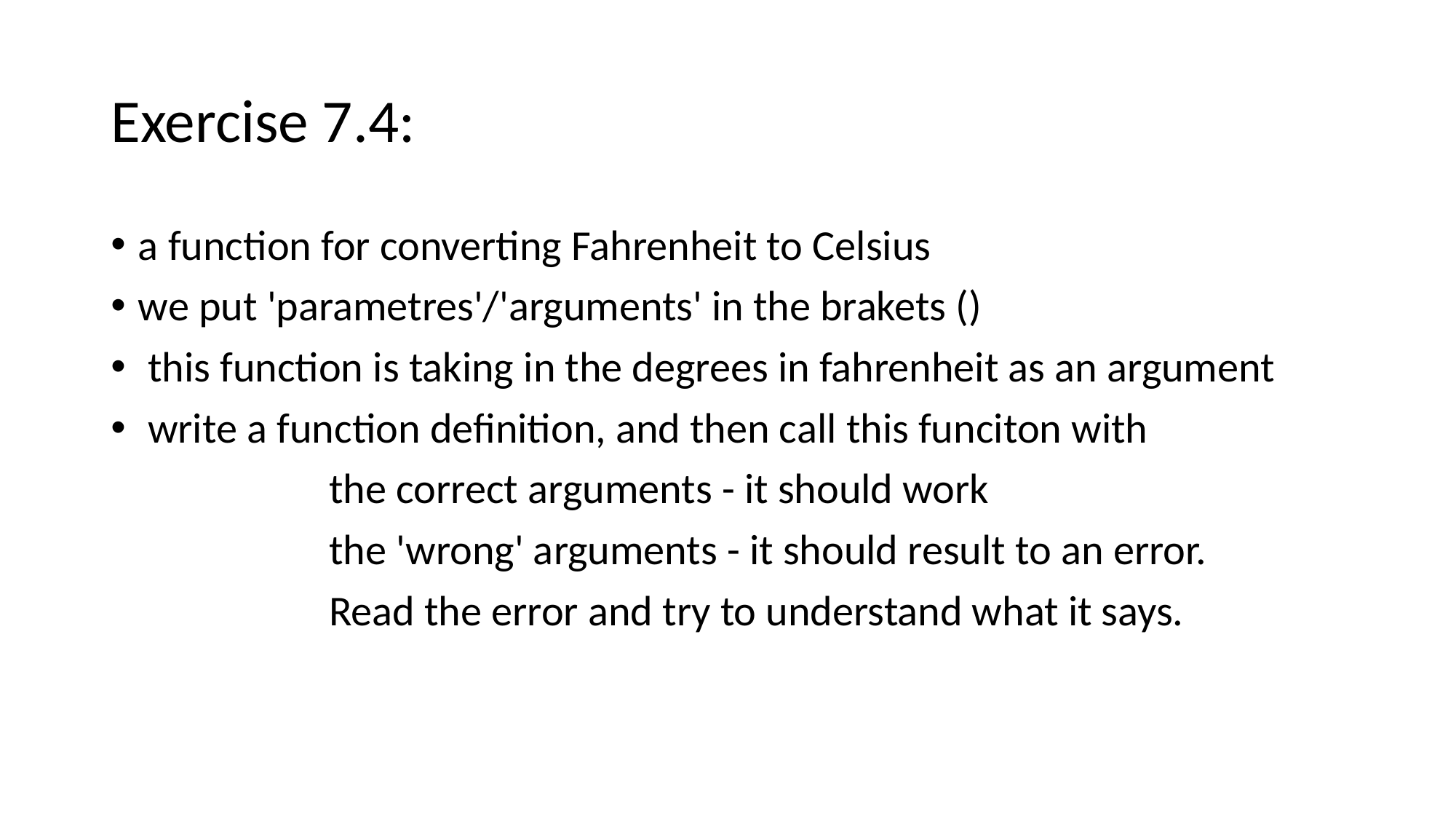

# Exercise 7.4:
a function for converting Fahrenheit to Celsius
we put 'parametres'/'arguments' in the brakets ()
 this function is taking in the degrees in fahrenheit as an argument
 write a function definition, and then call this funciton with
 		the correct arguments - it should work
 		the 'wrong' arguments - it should result to an error.
		Read the error and try to understand what it says.